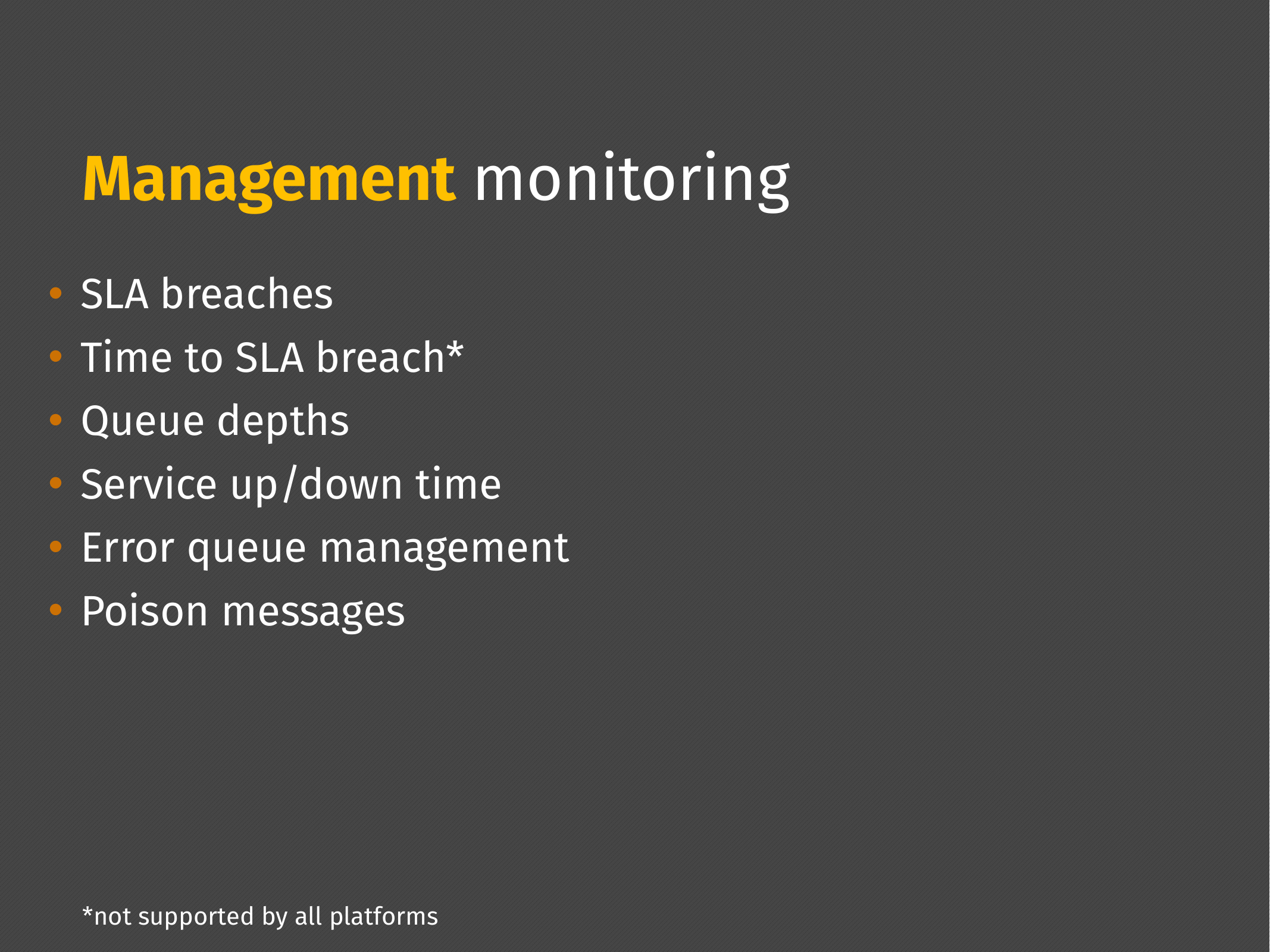

# Management monitoring
SLA breaches
Time to SLA breach*
Queue depths
Service up/down time
Error queue management
Poison messages

*not supported by all platforms